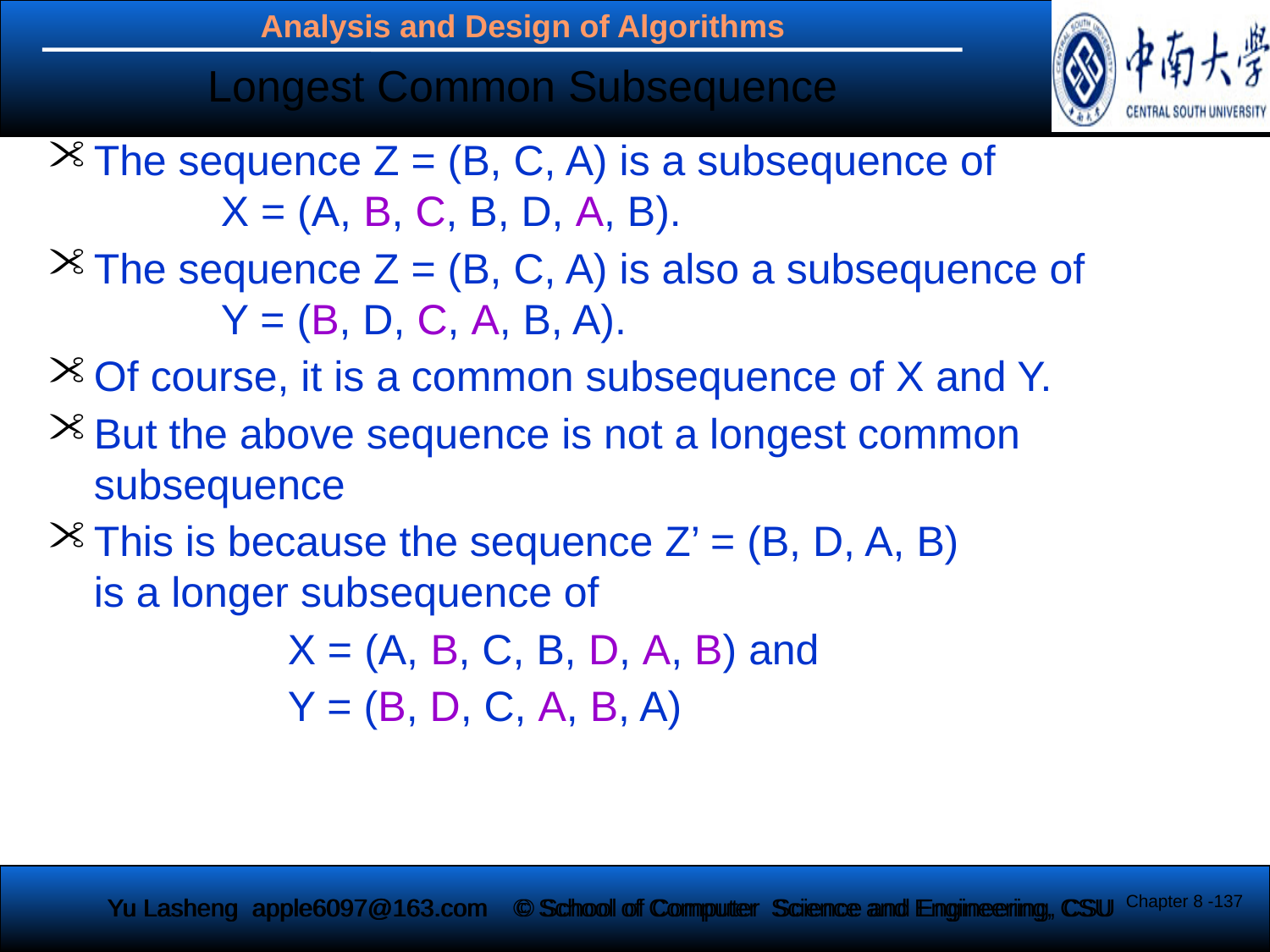

Longest Common Subsequence
The sequence Z = (B, C, A) is a subsequence of
	X = (A, B, C, B, D, A, B).
The sequence Z = (B, C, A) is also a subsequence of
	Y = (B, D, C, A, B, A).
Of course, it is a common subsequence of X and Y.
But the above sequence is not a longest common subsequence
This is because the sequence Z’ = (B, D, A, B)
is a longer subsequence of
		X = (A, B, C, B, D, A, B) and
		Y = (B, D, C, A, B, A)
Chapter 8 -137
Yu Lasheng  apple6097@163.com

© School of Computer  Science and Engineering, CSU